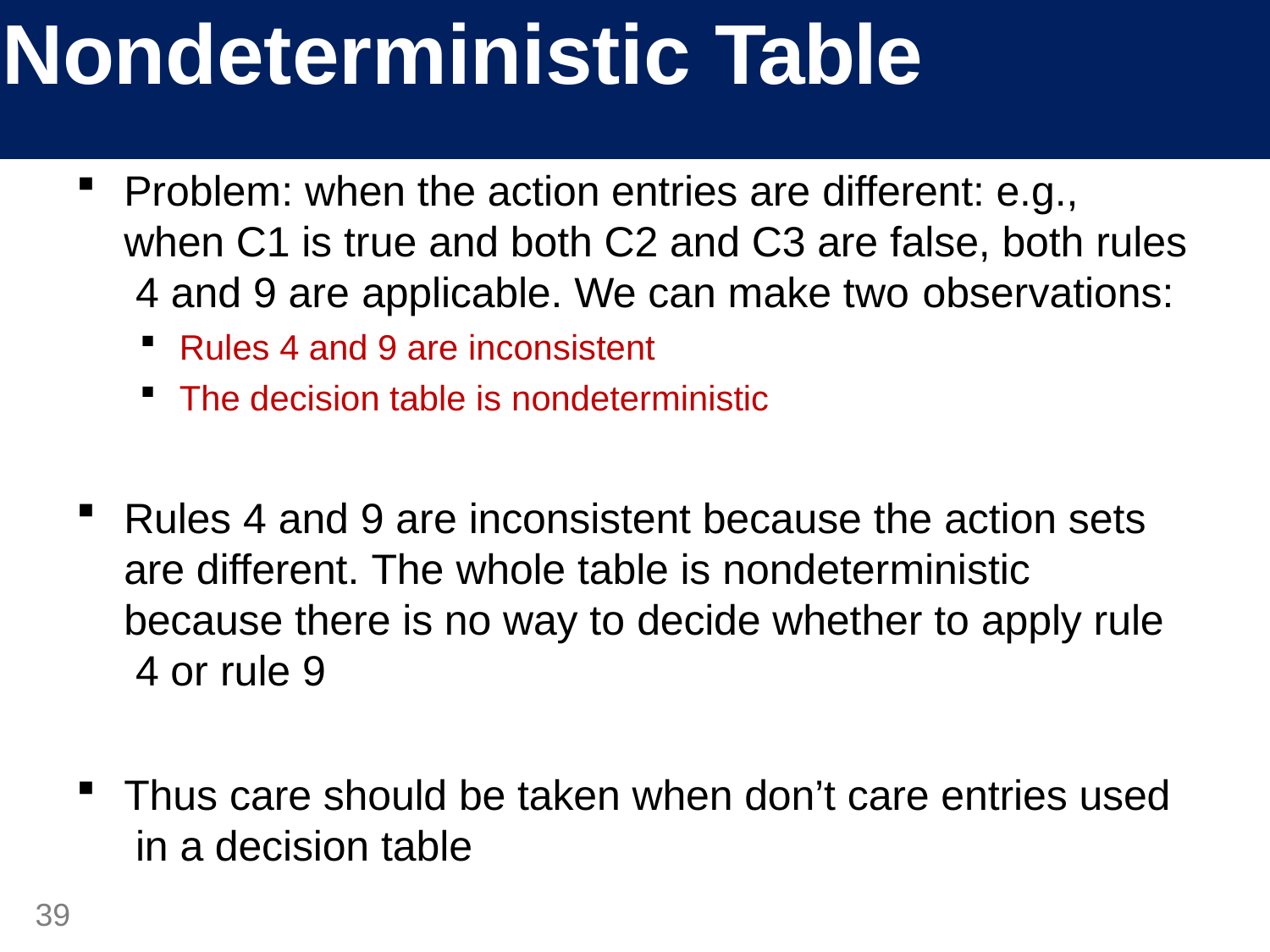

# Nondeterministic Table
Problem: when the action entries are different: e.g.,  when C1 is true and both C2 and C3 are false, both rules  4 and 9 are applicable. We can make two observations:
Rules 4 and 9 are inconsistent
The decision table is nondeterministic

Rules 4 and 9 are inconsistent because the action sets  are different. The whole table is nondeterministic  because there is no way to decide whether to apply rule  4 or rule 9

Thus care should be taken when don’t care entries used  in a decision table
39